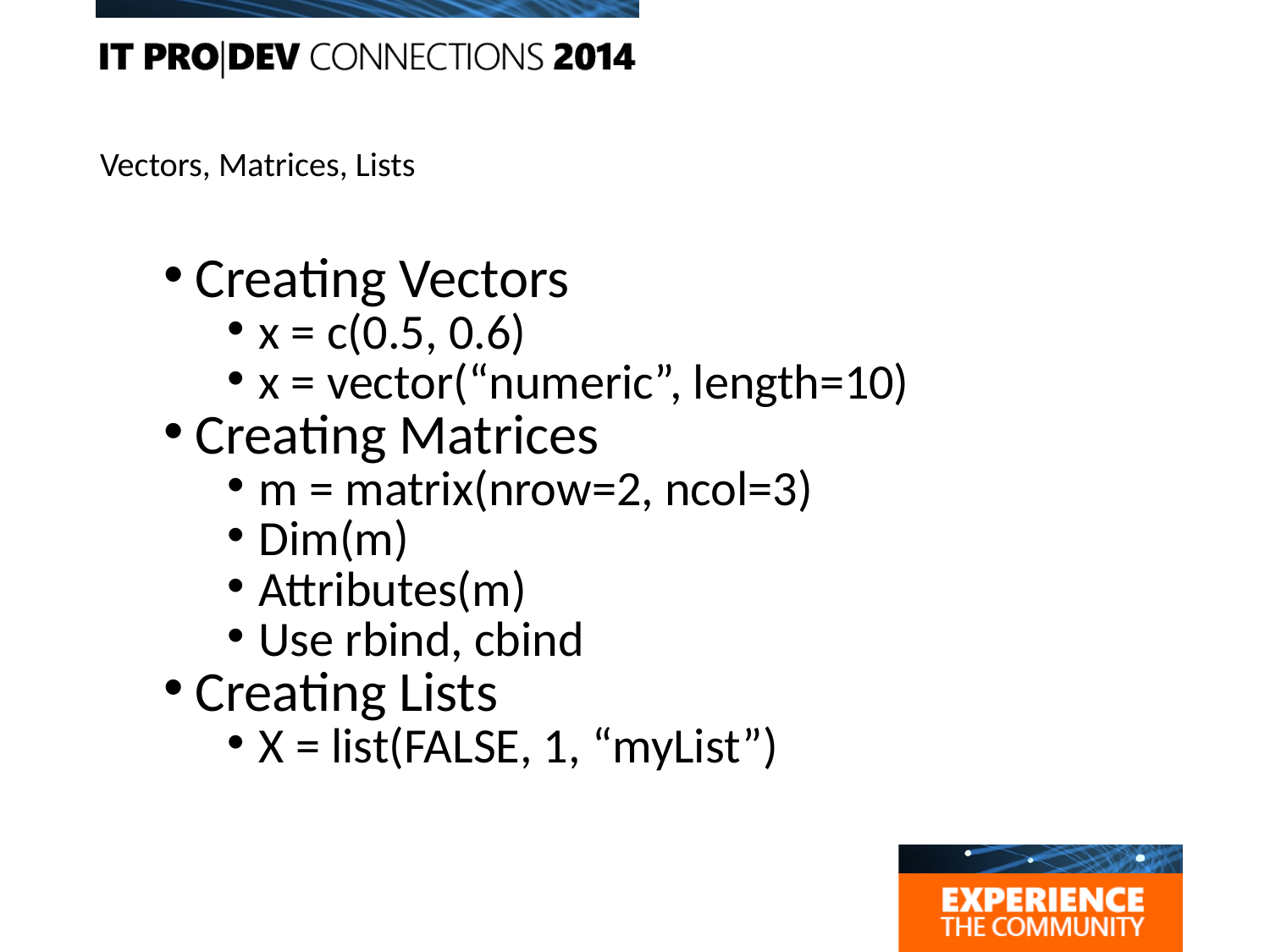

# Vectors, Matrices, Lists
Creating Vectors
x = c(0.5, 0.6)
x = vector(“numeric”, length=10)
Creating Matrices
m = matrix(nrow=2, ncol=3)
Dim(m)
Attributes(m)
Use rbind, cbind
Creating Lists
X = list(FALSE, 1, “myList”)